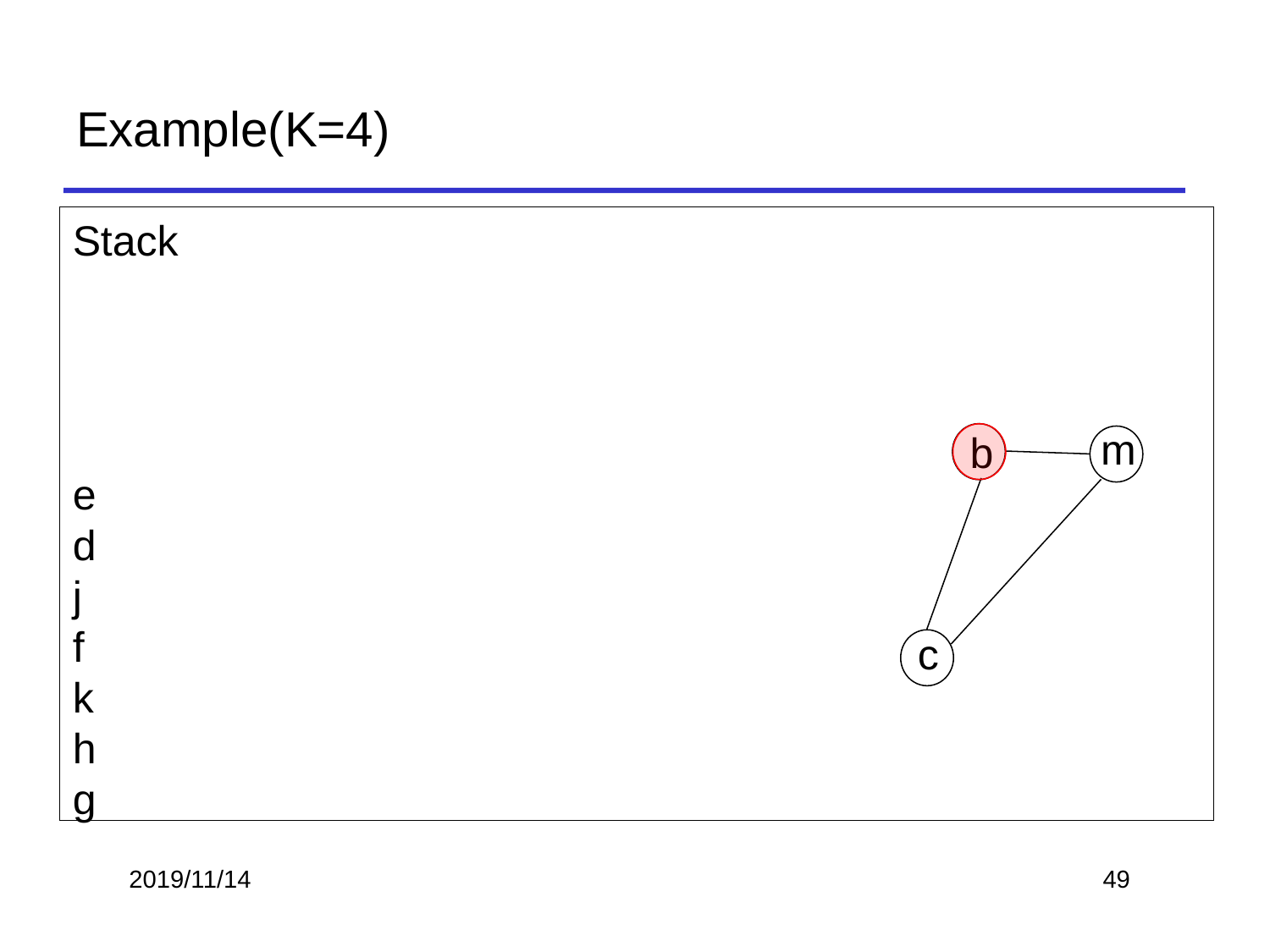

# Example(K=4)
Stack

e
d
j
f
k
h
g

m
b

c

2019/11/14
49